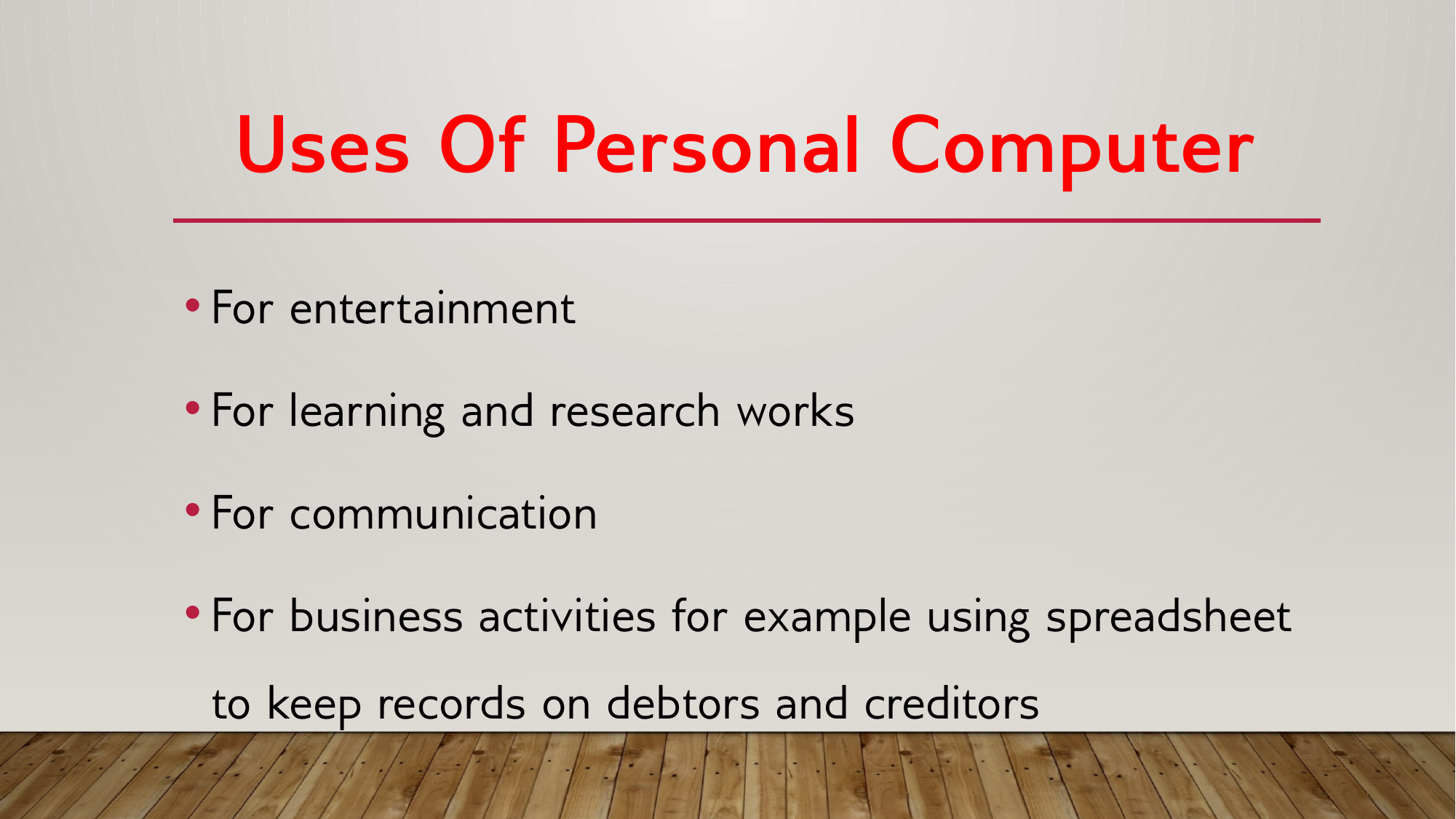

# Uses Of Personal Computer
For entertainment
For learning and research works
For communication
For business activities for example using spreadsheet to keep records on debtors and creditors